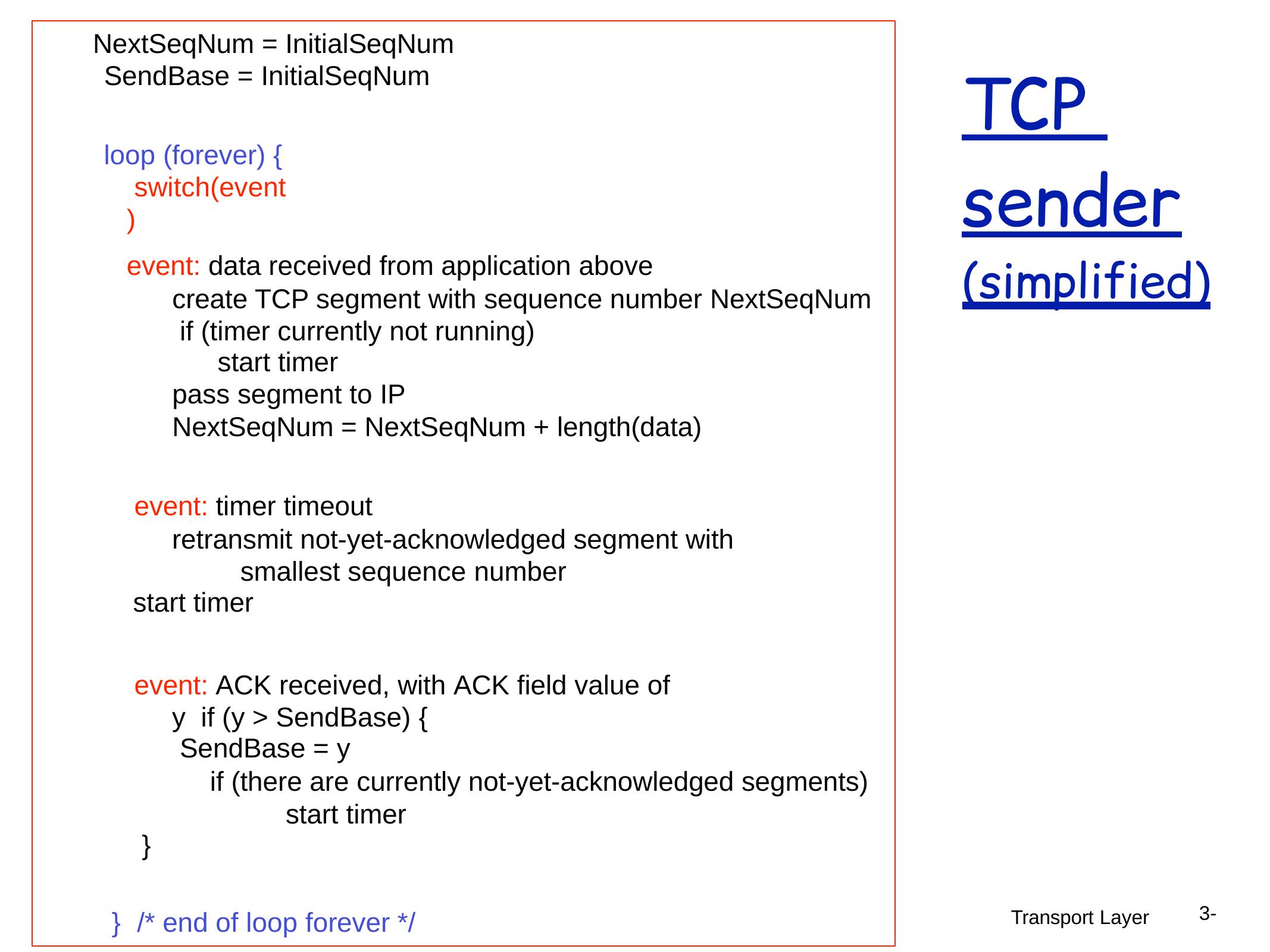

NextSeqNum = InitialSeqNum  SendBase = InitialSeqNum
# TCP
loop (forever) {  switch(event)

sender

event: data received from application above
create TCP segment with sequence number NextSeqNum  if (timer currently not running)
start timer
pass segment to IP
NextSeqNum = NextSeqNum + length(data)
(simplified)
event: timer timeout
retransmit not-yet-acknowledged segment with  smallest sequence number
start timer

event: ACK received, with ACK field value of y  if (y > SendBase) {
SendBase = y
if (there are currently not-yet-acknowledged segments)  start timer
}
3-
Transport Layer
}	/* end of loop forever */